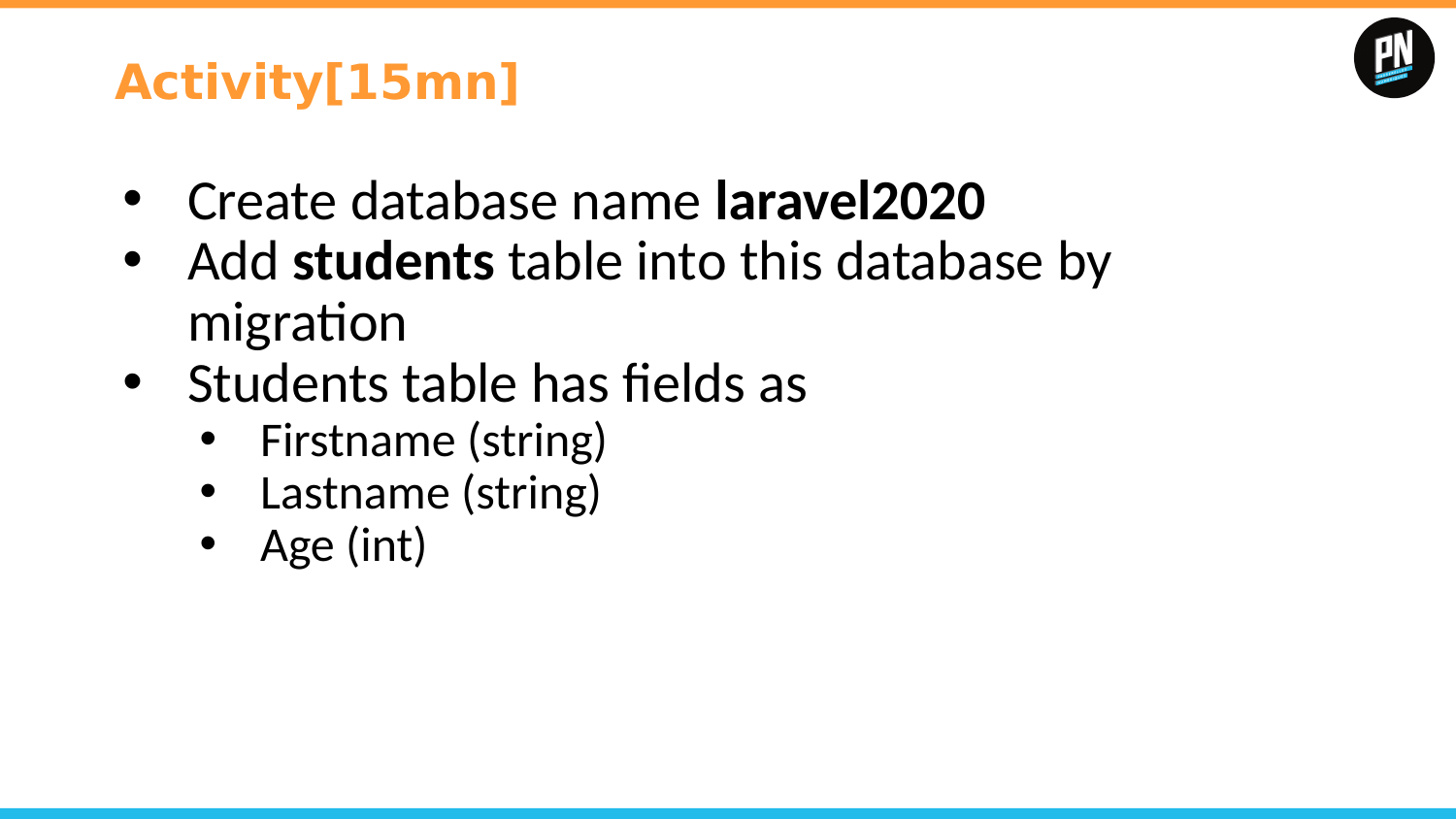

# Activity[15mn]
Create database name laravel2020
Add students table into this database by migration
Students table has fields as
Firstname (string)
Lastname (string)
Age (int)